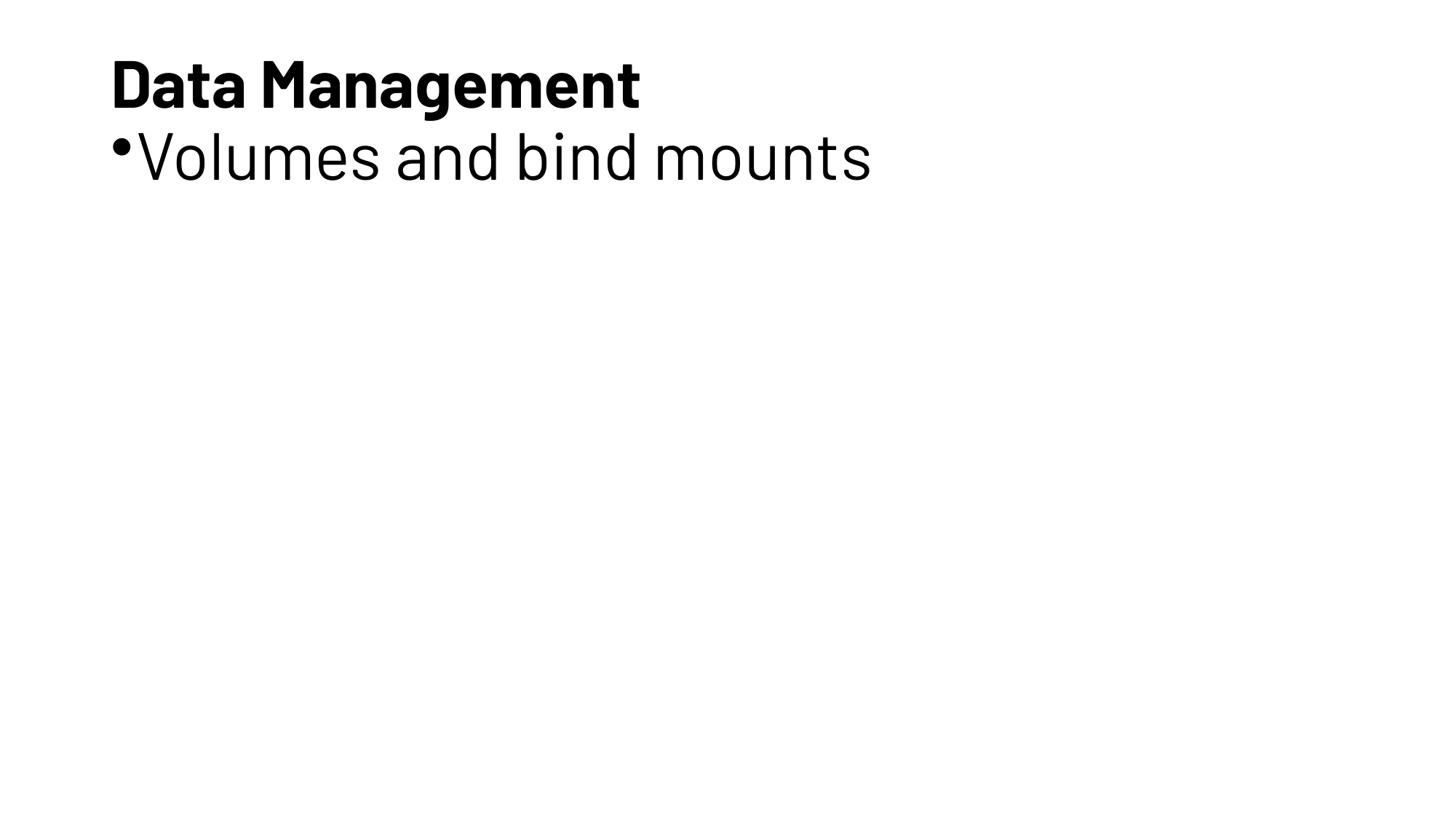

# Data Management
Volumes and bind mounts